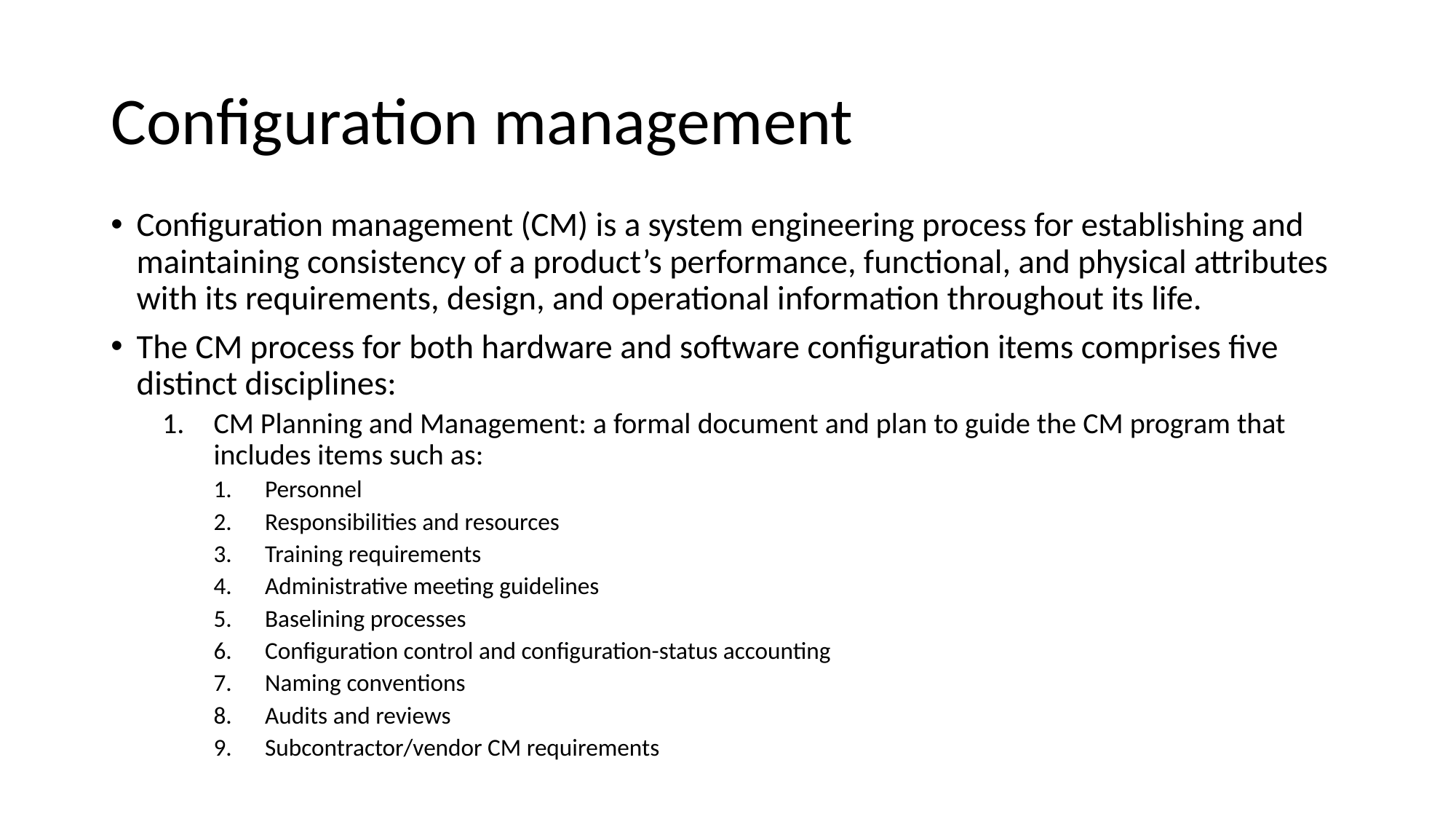

# Configuration management
Configuration management (CM) is a system engineering process for establishing and maintaining consistency of a product’s performance, functional, and physical attributes with its requirements, design, and operational information throughout its life.
The CM process for both hardware and software configuration items comprises five distinct disciplines:
CM Planning and Management: a formal document and plan to guide the CM program that includes items such as:
Personnel
Responsibilities and resources
Training requirements
Administrative meeting guidelines
Baselining processes
Configuration control and configuration-status accounting
Naming conventions
Audits and reviews
Subcontractor/vendor CM requirements